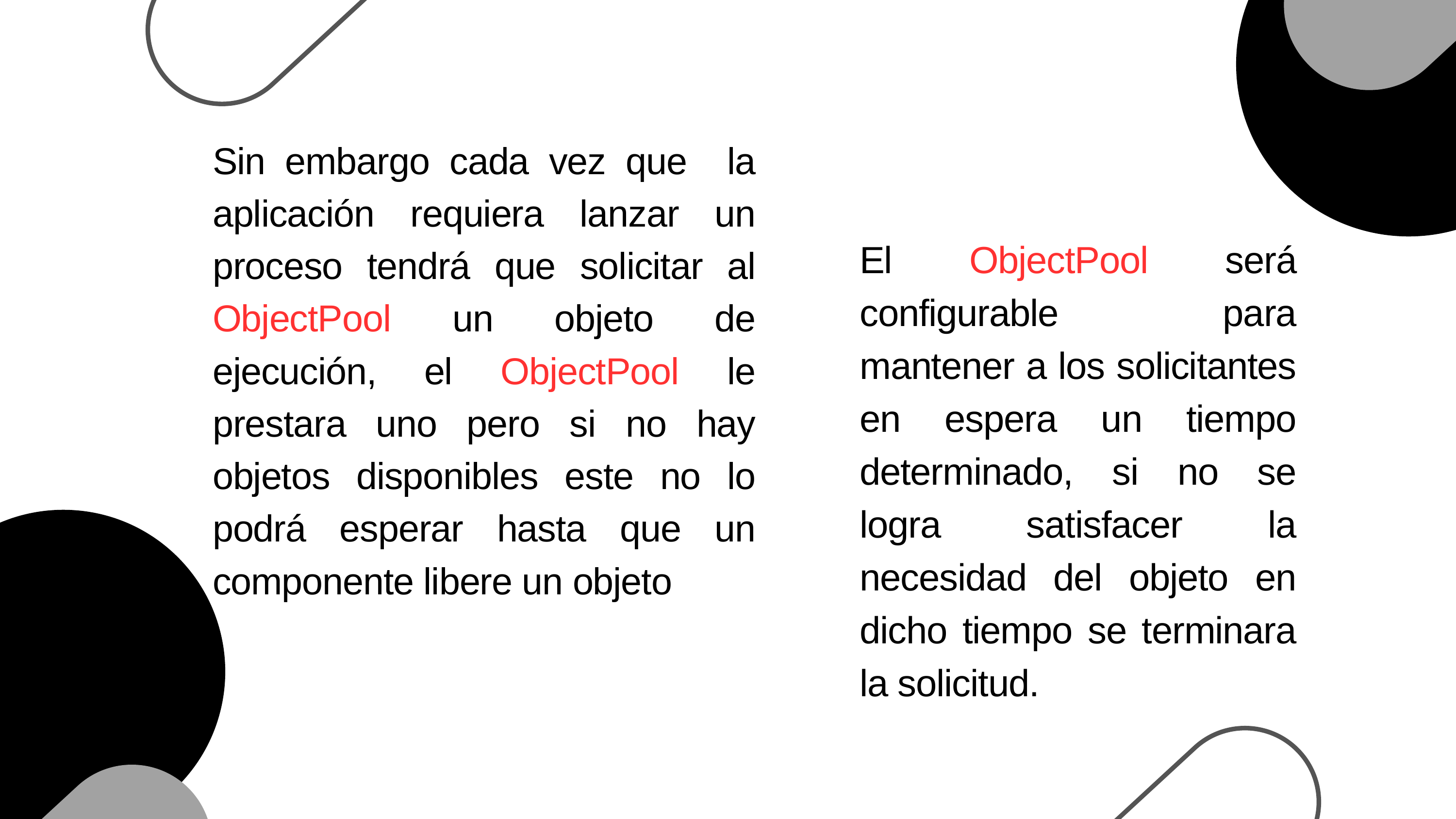

Sin embargo cada vez que  la aplicación requiera lanzar un proceso tendrá que solicitar al ObjectPool un objeto de ejecución, el ObjectPool le prestara uno pero si no hay objetos disponibles este no lo podrá esperar hasta que un componente libere un objeto
El ObjectPool será configurable para mantener a los solicitantes en espera un tiempo determinado, si no se logra satisfacer la necesidad del objeto en dicho tiempo se terminara la solicitud.